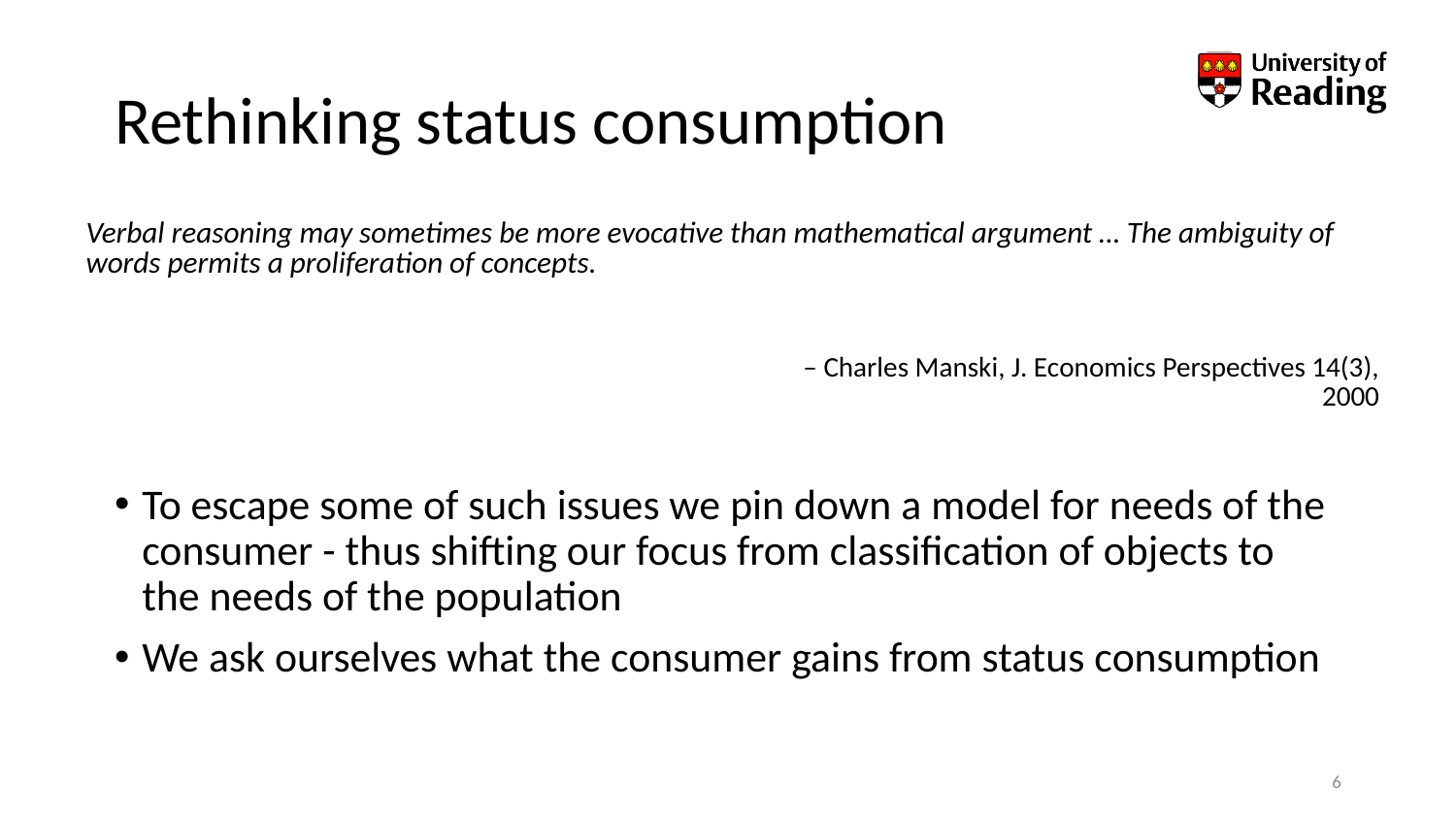

# Rethinking status consumption
| Verbal reasoning may sometimes be more evocative than mathematical argument … The ambiguity of words permits a proliferation of concepts. |  |
| --- | --- |
|  | – Charles Manski, J. Economics Perspectives 14(3), 2000 |

To escape some of such issues we pin down a model for needs of the consumer - thus shifting our focus from classification of objects to the needs of the population
We ask ourselves what the consumer gains from status consumption

6